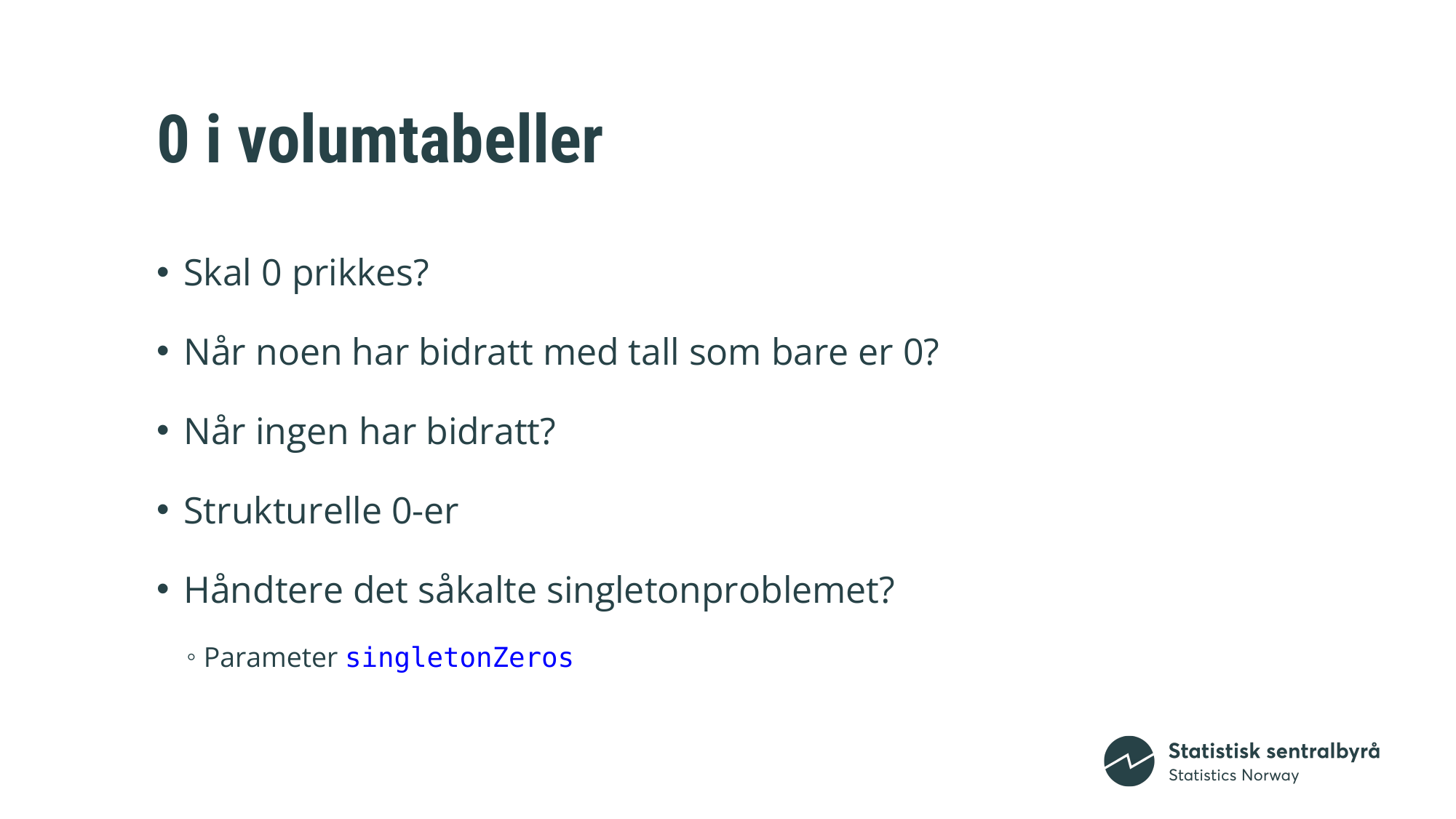

# 0 i volumtabeller
Skal 0 prikkes?
Når noen har bidratt med tall som bare er 0?
Når ingen har bidratt?
Strukturelle 0-er
Håndtere det såkalte singletonproblemet?
Parameter singletonZeros